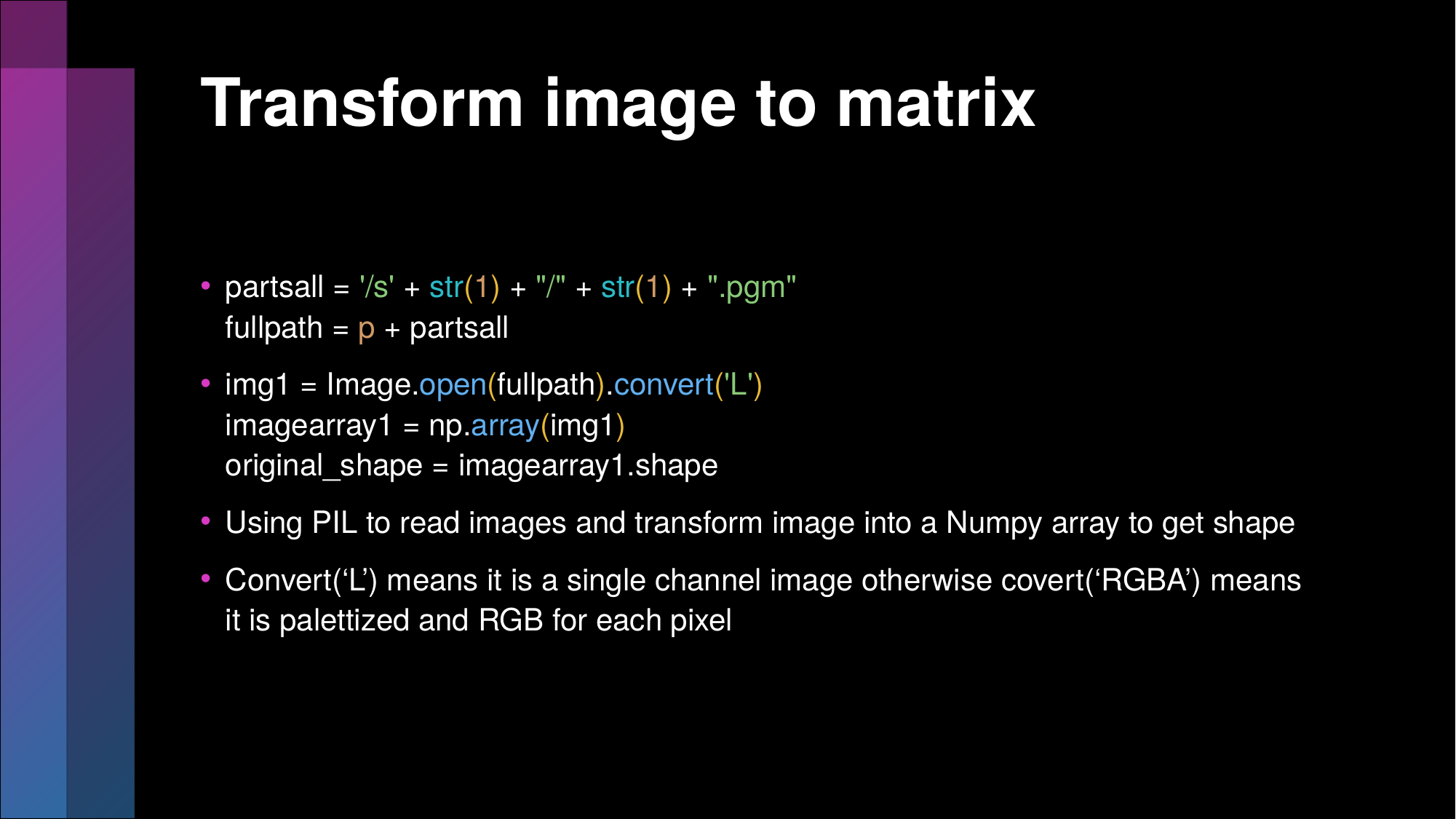

# Transform image to matrix
partsall = '/s' + str(1) + "/" + str(1) + ".pgm"
fullpath = p + partsall
img1 = Image.open(fullpath).convert('L')
imagearray1 = np.array(img1)
original_shape = imagearray1.shape
Using PIL to read images and transform image into a Numpy array to get shape
Convert(‘L’) means it is a single channel image otherwise covert(‘RGBA’) means it is palettized and RGB for each pixel